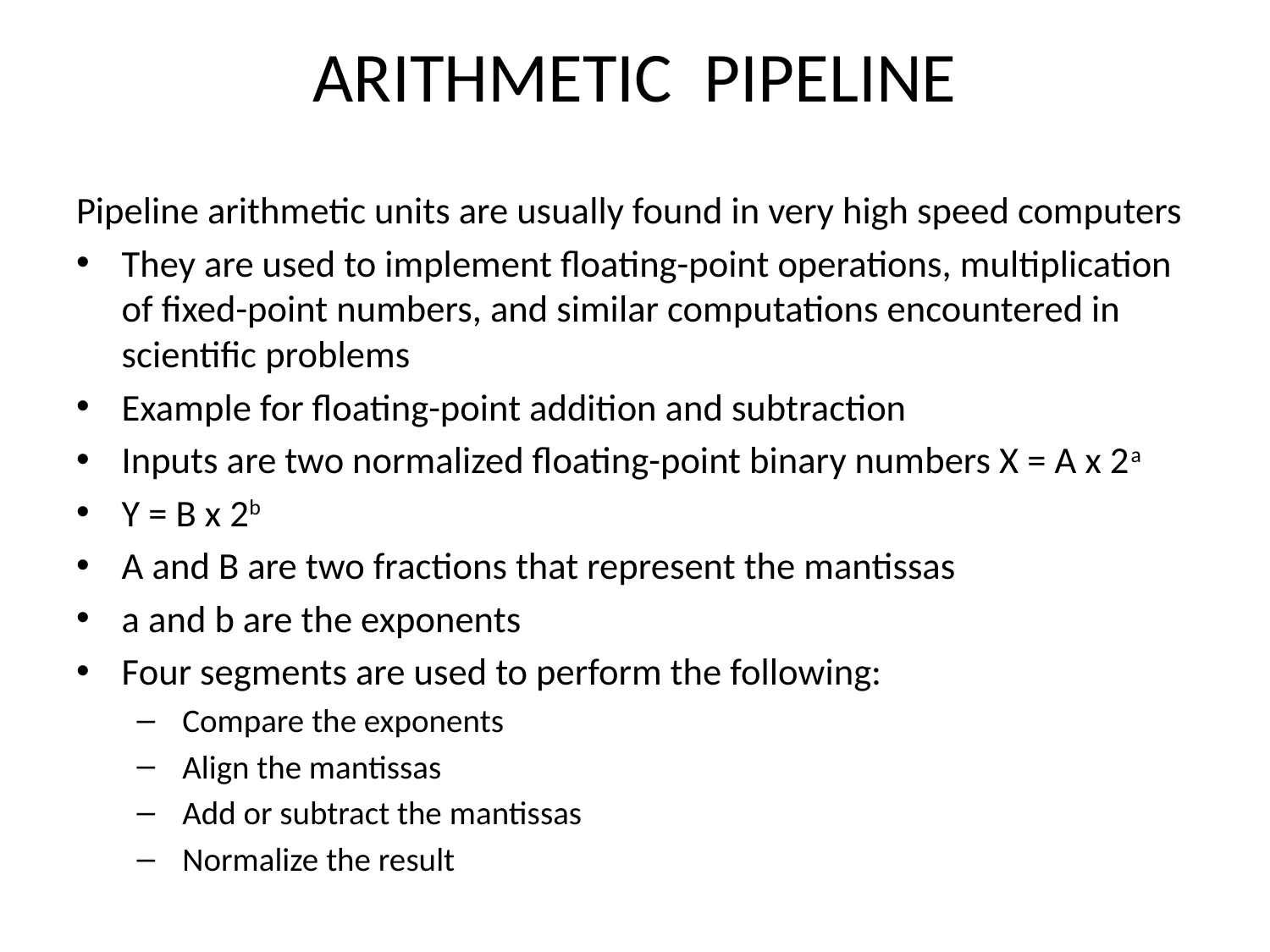

# ARITHMETIC  PIPELINE

Pipeline arithmetic units are usually found in very high speed computers
They are used to implement floating-point operations, multiplication of fixed-point numbers, and similar computations encountered in scientific problems
Example for floating-point addition and subtraction
Inputs are two normalized floating-point binary numbers X = A x 2a
Y = B x 2b
A and B are two fractions that represent the mantissas
a and b are the exponents
Four segments are used to perform the following:
 Compare the exponents
 Align the mantissas
 Add or subtract the mantissas
 Normalize the result